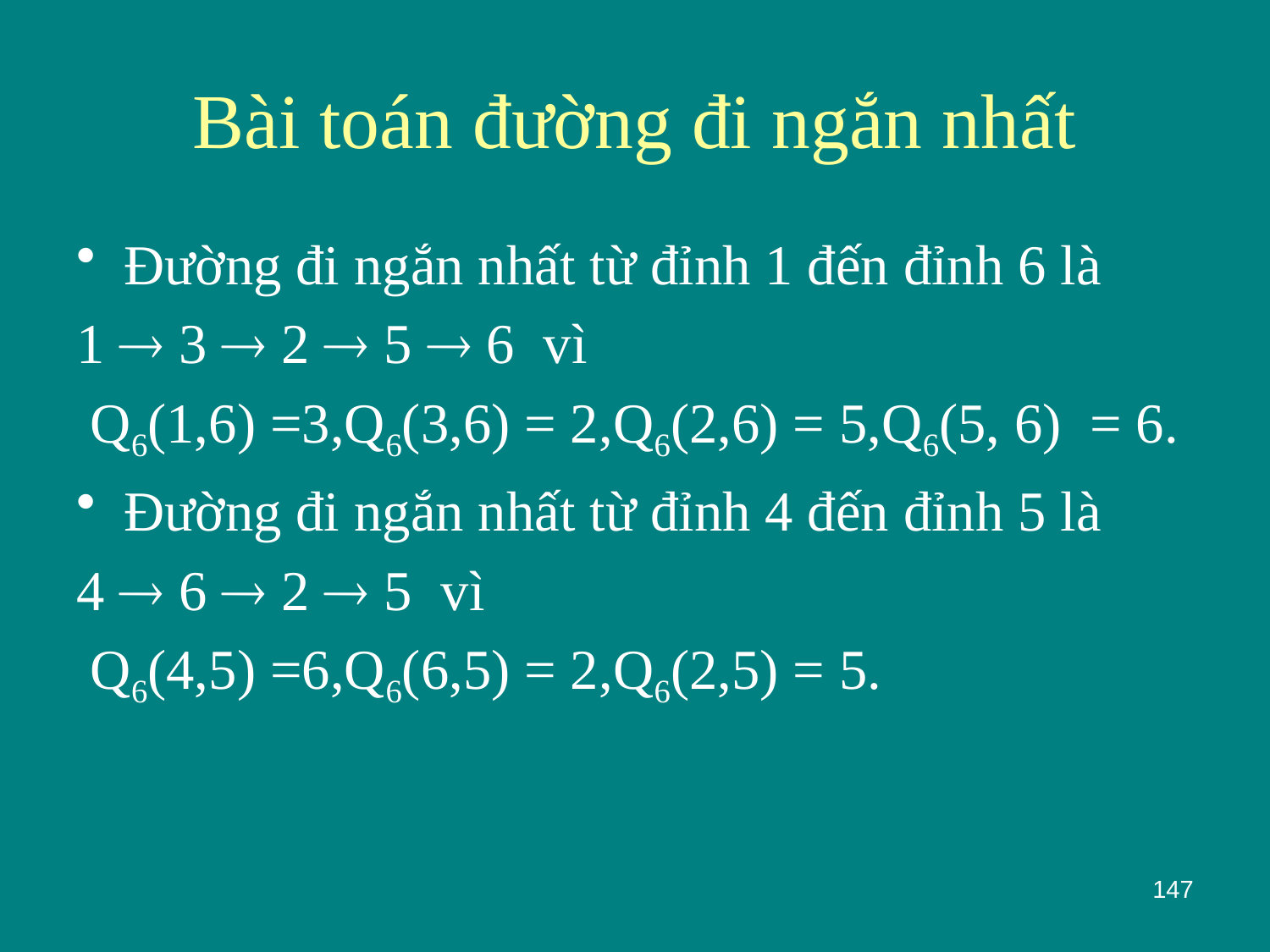

# Bài toán đường đi ngắn nhất
Đường đi ngắn nhất từ đỉnh 1 đến đỉnh 6 là
1 → 3 → 2 → 5 → 6  vì
 Q6(1,6) =3,Q6(3,6) = 2,Q6(2,6) = 5,Q6(5, 6)  = 6.
Đường đi ngắn nhất từ đỉnh 4 đến đỉnh 5 là
4 → 6 → 2 → 5  vì
 Q6(4,5) =6,Q6(6,5) = 2,Q6(2,5) = 5.
147